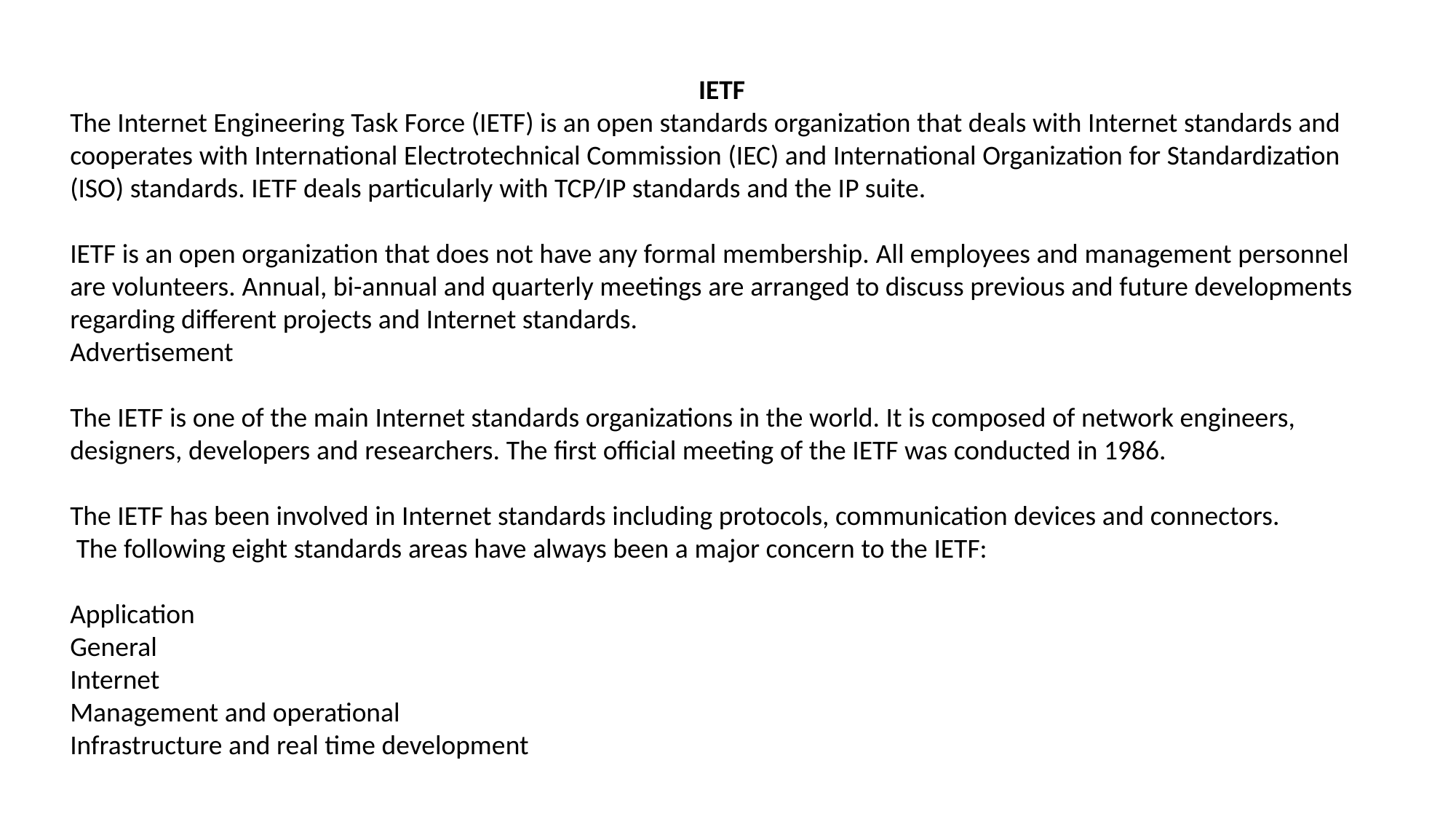

IETF
The Internet Engineering Task Force (IETF) is an open standards organization that deals with Internet standards and cooperates with International Electrotechnical Commission (IEC) and International Organization for Standardization (ISO) standards. IETF deals particularly with TCP/IP standards and the IP suite.

IETF is an open organization that does not have any formal membership. All employees and management personnel are volunteers. Annual, bi-annual and quarterly meetings are arranged to discuss previous and future developments regarding different projects and Internet standards.
Advertisement

The IETF is one of the main Internet standards organizations in the world. It is composed of network engineers, designers, developers and researchers. The first official meeting of the IETF was conducted in 1986.

The IETF has been involved in Internet standards including protocols, communication devices and connectors.
 The following eight standards areas have always been a major concern to the IETF:

Application
General
Internet
Management and operational
Infrastructure and real time development